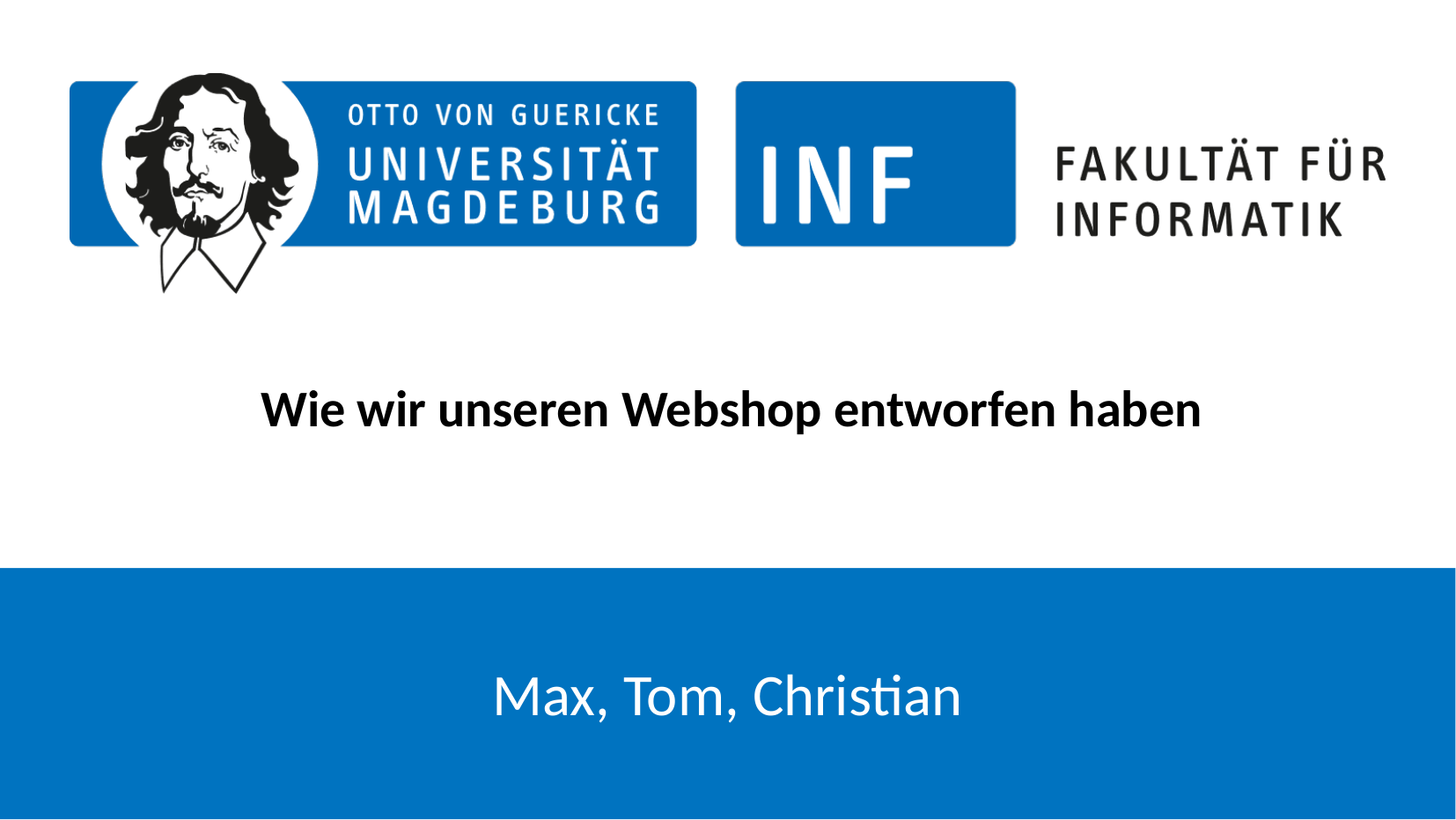

Max, Tom, Christian
Wie wir unseren Webshop entworfen haben